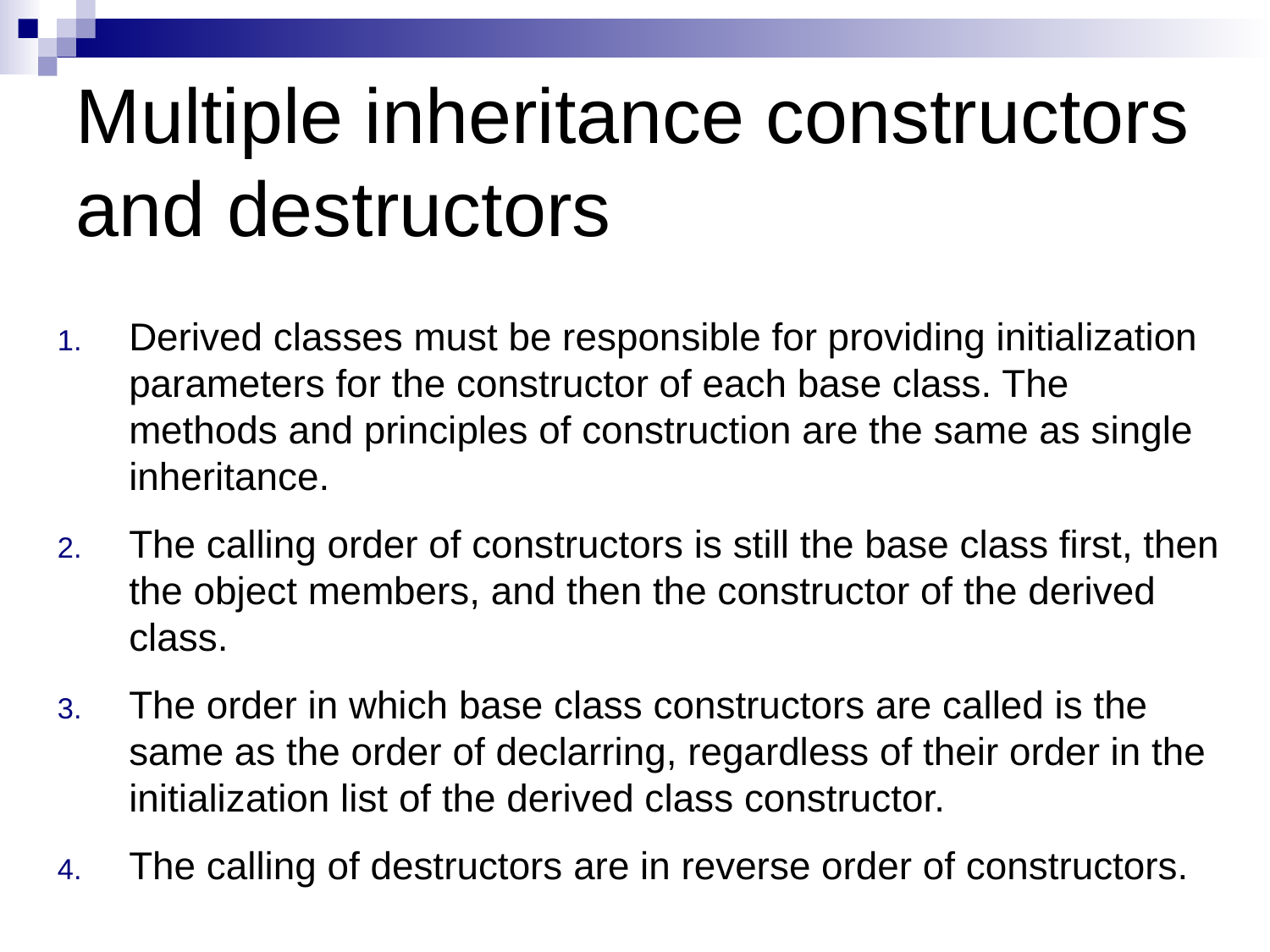

# Multiple inheritance constructors and destructors
Derived classes must be responsible for providing initialization parameters for the constructor of each base class. The methods and principles of construction are the same as single inheritance.
The calling order of constructors is still the base class first, then the object members, and then the constructor of the derived class.
The order in which base class constructors are called is the same as the order of declarring, regardless of their order in the initialization list of the derived class constructor.
The calling of destructors are in reverse order of constructors.